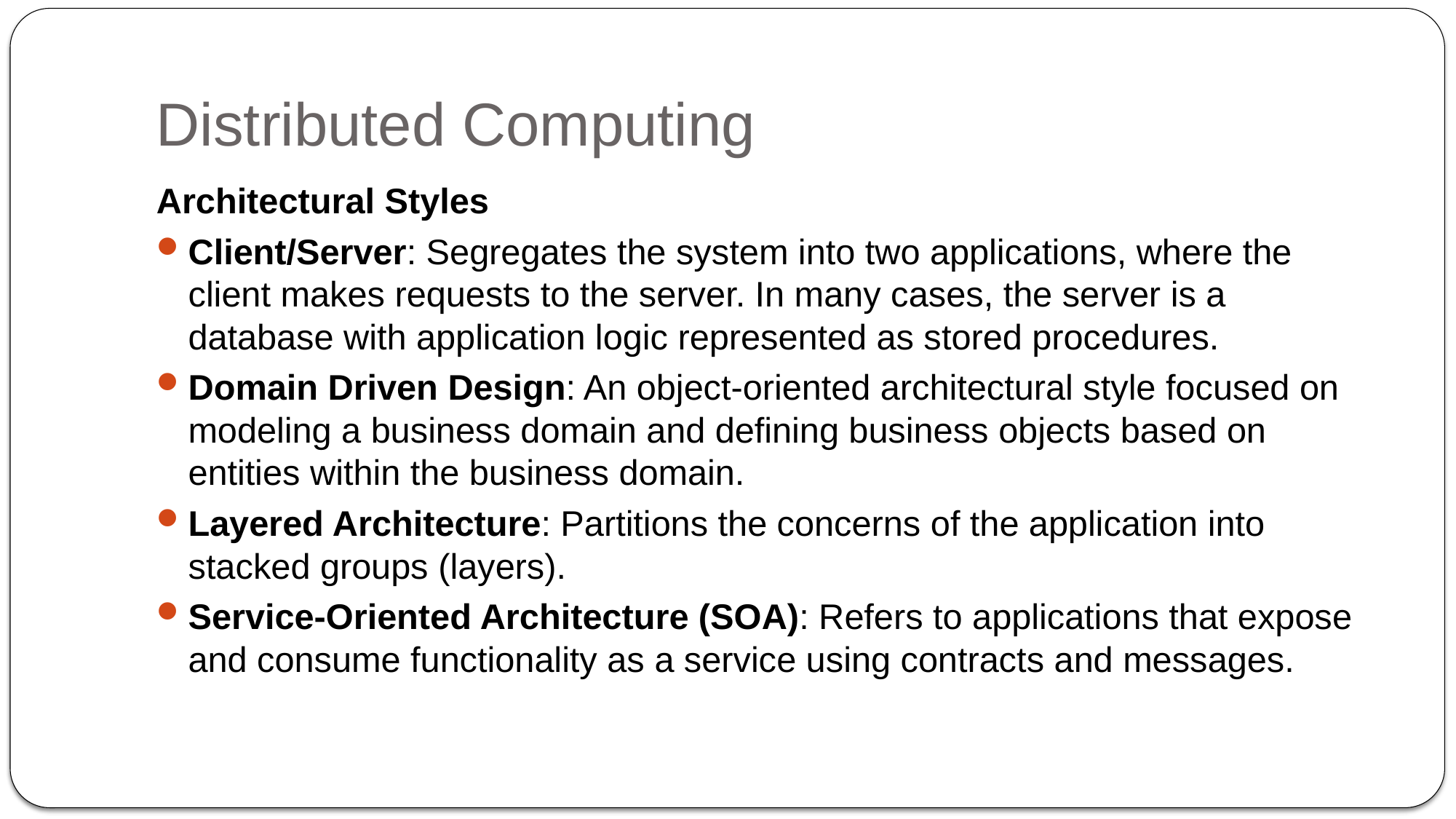

# Distributed Computing
Architectural Styles
Client/Server: Segregates the system into two applications, where the client makes requests to the server. In many cases, the server is a database with application logic represented as stored procedures.
Domain Driven Design: An object-oriented architectural style focused on modeling a business domain and defining business objects based on entities within the business domain.
Layered Architecture: Partitions the concerns of the application into stacked groups (layers).
Service-Oriented Architecture (SOA): Refers to applications that expose and consume functionality as a service using contracts and messages.